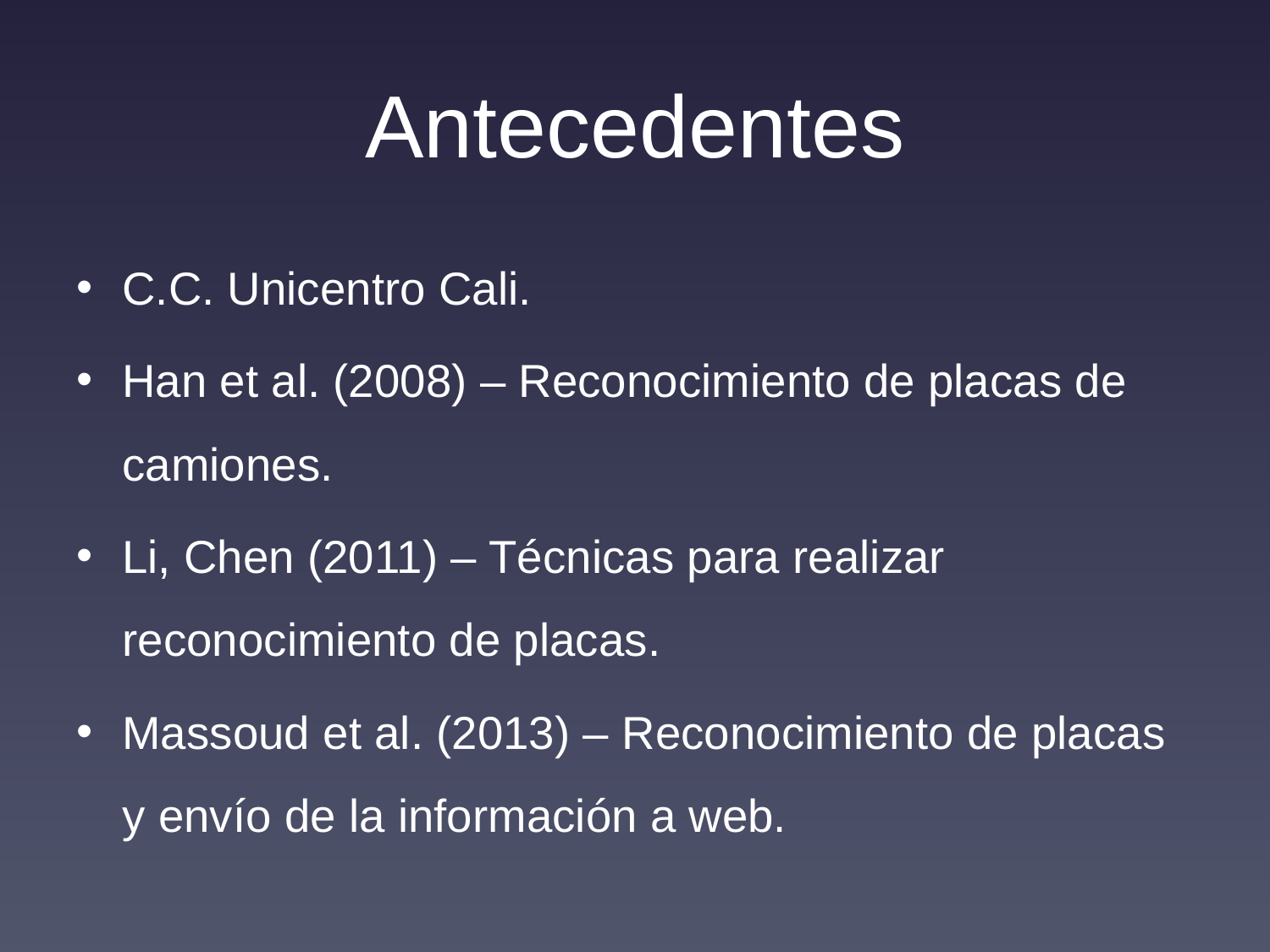

# Antecedentes
C.C. Unicentro Cali.
Han et al. (2008) – Reconocimiento de placas de camiones.
Li, Chen (2011) – Técnicas para realizar reconocimiento de placas.
Massoud et al. (2013) – Reconocimiento de placas y envío de la información a web.